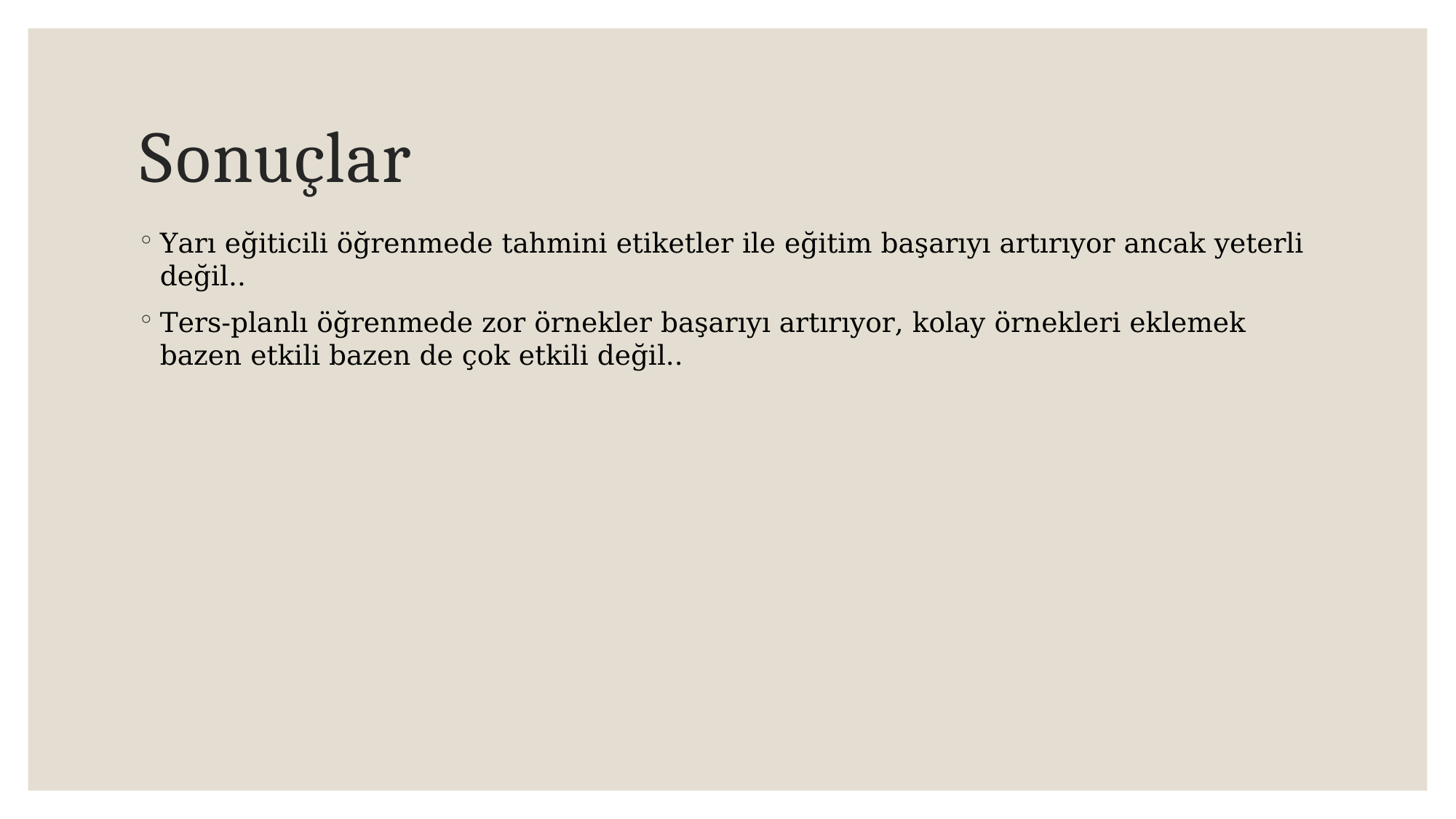

# Sonuçlar
Yarı eğiticili öğrenmede tahmini etiketler ile eğitim başarıyı artırıyor ancak yeterli değil..
Ters-planlı öğrenmede zor örnekler başarıyı artırıyor, kolay örnekleri eklemek bazen etkili bazen de çok etkili değil..